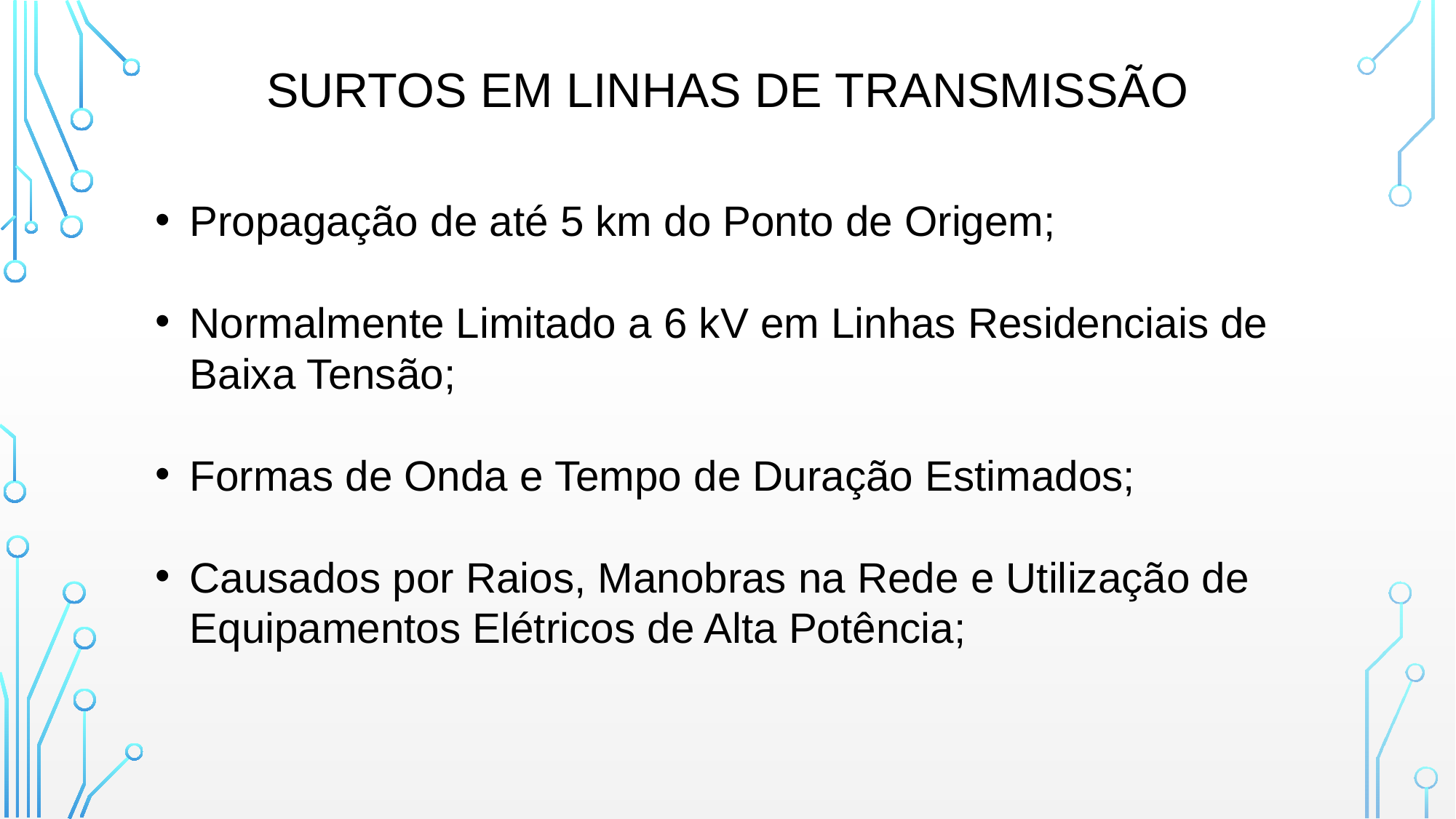

SURTOS EM LINHAS DE TRANSMISSÃO

Propagação de até 5 km do Ponto de Origem;

Normalmente Limitado a 6 kV em Linhas Residenciais de Baixa Tensão;

Formas de Onda e Tempo de Duração Estimados;

Causados por Raios, Manobras na Rede e Utilização de Equipamentos Elétricos de Alta Potência;